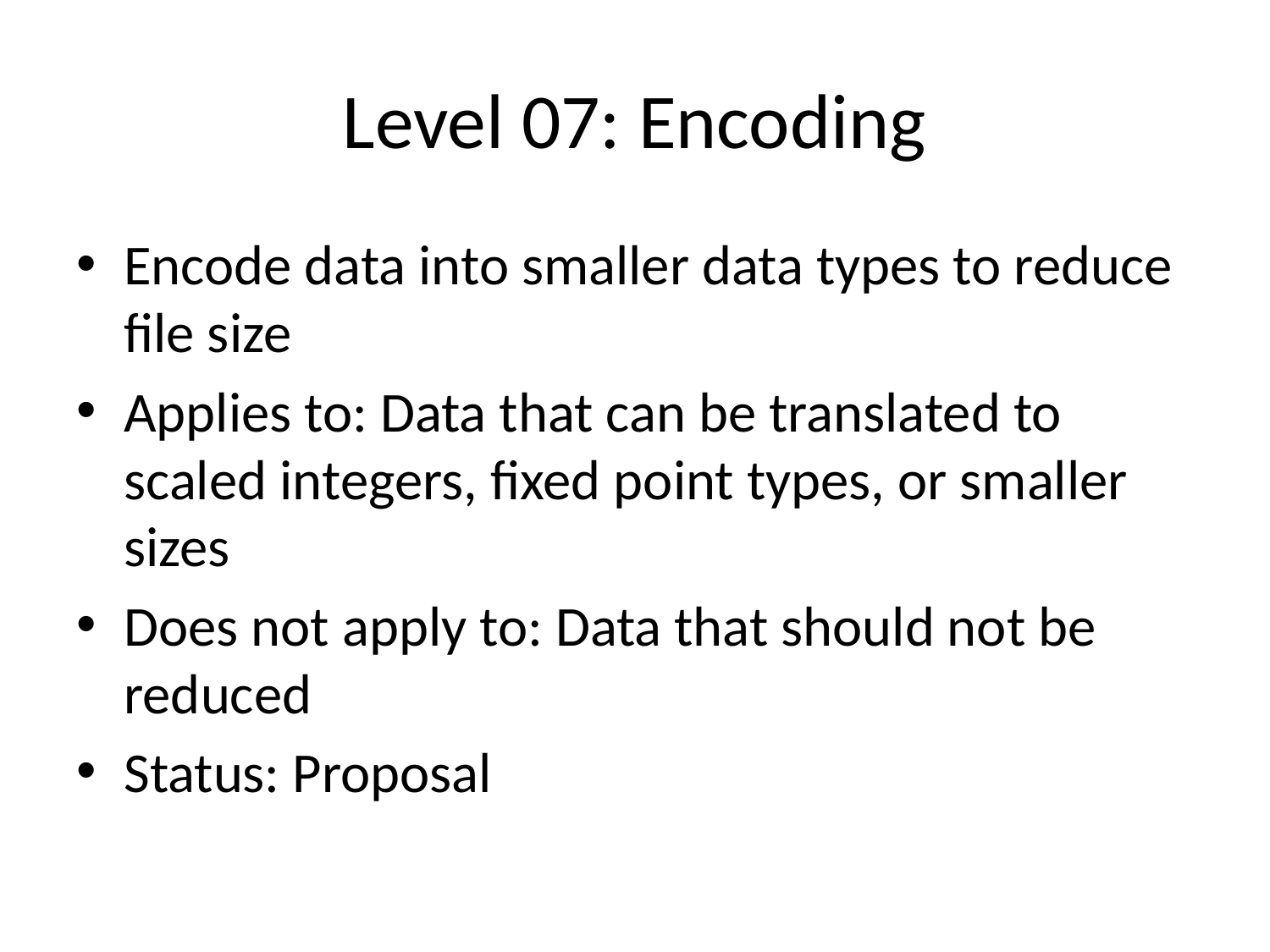

# Level 07: Encoding
Encode data into smaller data types to reduce file size
Applies to: Data that can be translated to scaled integers, fixed point types, or smaller sizes
Does not apply to: Data that should not be reduced
Status: Proposal